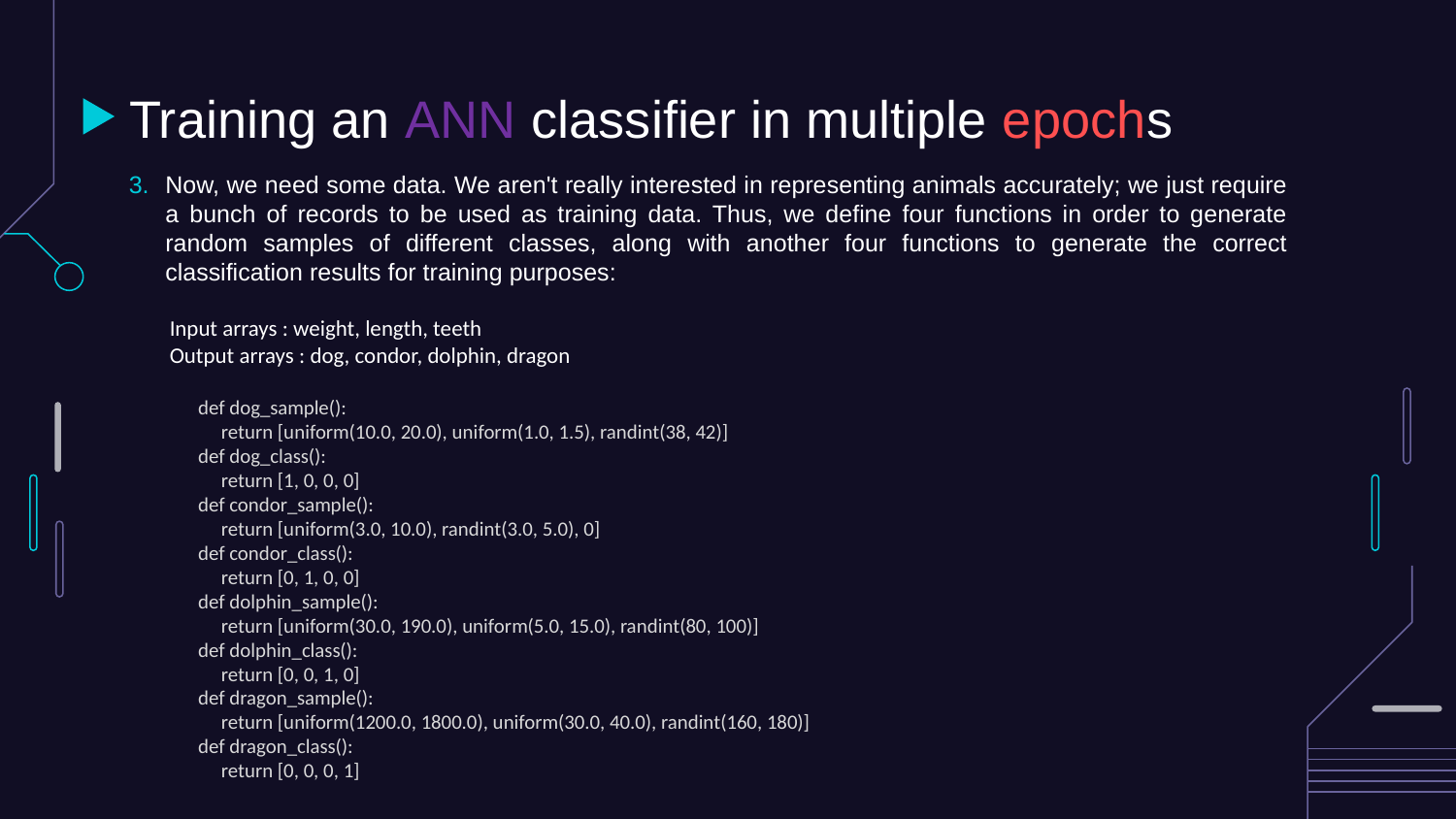

# Training an ANN classifier in multiple epochs
Now, we need some data. We aren't really interested in representing animals accurately; we just require a bunch of records to be used as training data. Thus, we define four functions in order to generate random samples of different classes, along with another four functions to generate the correct classification results for training purposes:

        Input arrays : weight, length, teeth
        Output arrays : dog, condor, dolphin, dragon

               def dog_sample():
                    return [uniform(10.0, 20.0), uniform(1.0, 1.5), randint(38, 42)]
               def dog_class():
                    return [1, 0, 0, 0]
               def condor_sample():
                    return [uniform(3.0, 10.0), randint(3.0, 5.0), 0]
               def condor_class():
                    return [0, 1, 0, 0]
               def dolphin_sample():
                    return [uniform(30.0, 190.0), uniform(5.0, 15.0), randint(80, 100)]
               def dolphin_class():
                    return [0, 0, 1, 0]
               def dragon_sample():
                    return [uniform(1200.0, 1800.0), uniform(30.0, 40.0), randint(160, 180)]
               def dragon_class():
                    return [0, 0, 0, 1]